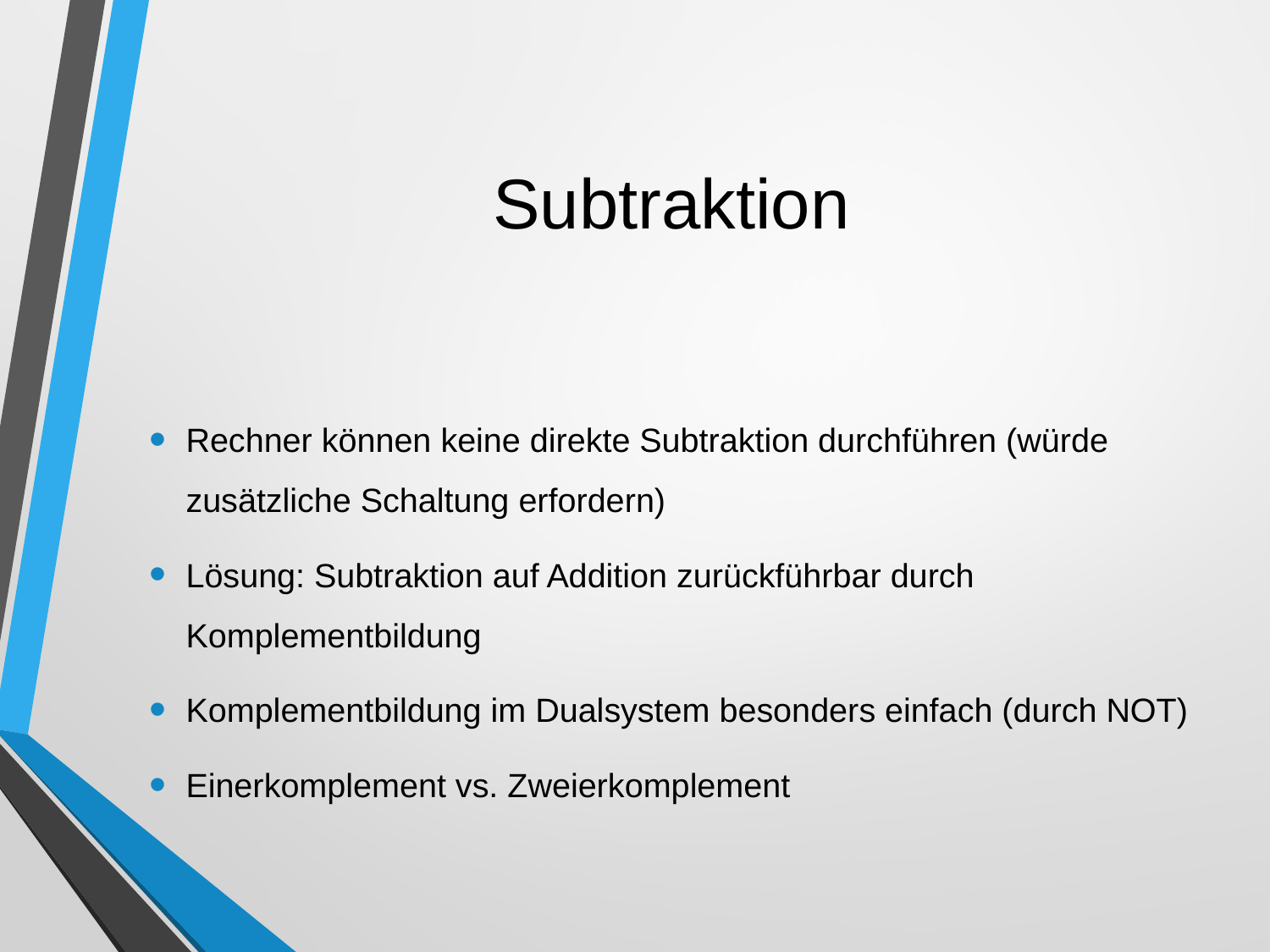

# Subtraktion
Rechner können keine direkte Subtraktion durchführen (würde zusätzliche Schaltung erfordern)
Lösung: Subtraktion auf Addition zurückführbar durch Komplementbildung
Komplementbildung im Dualsystem besonders einfach (durch NOT)
Einerkomplement vs. Zweierkomplement